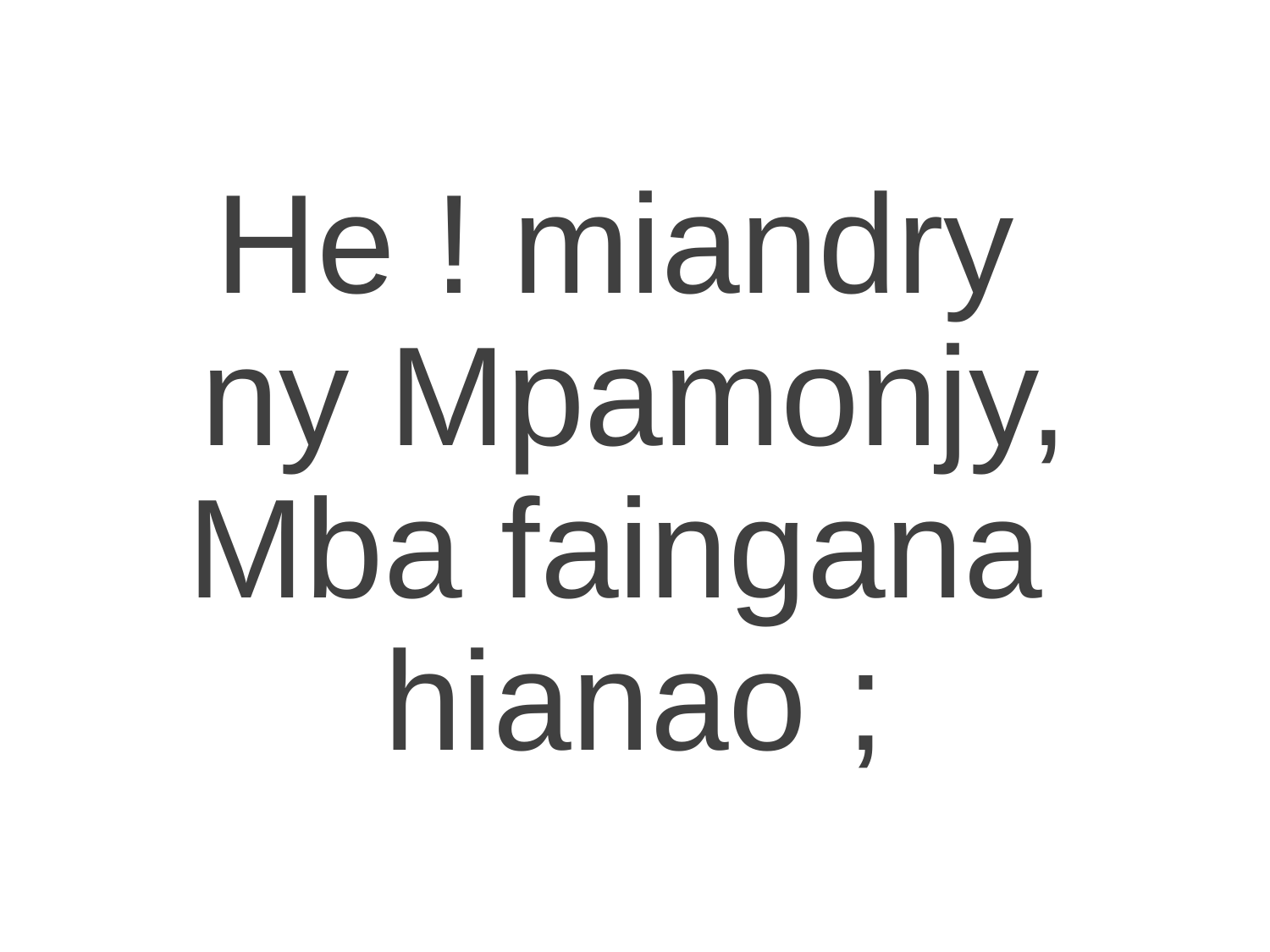

He ! miandry
ny Mpamonjy,
Mba faingana
hianao ;